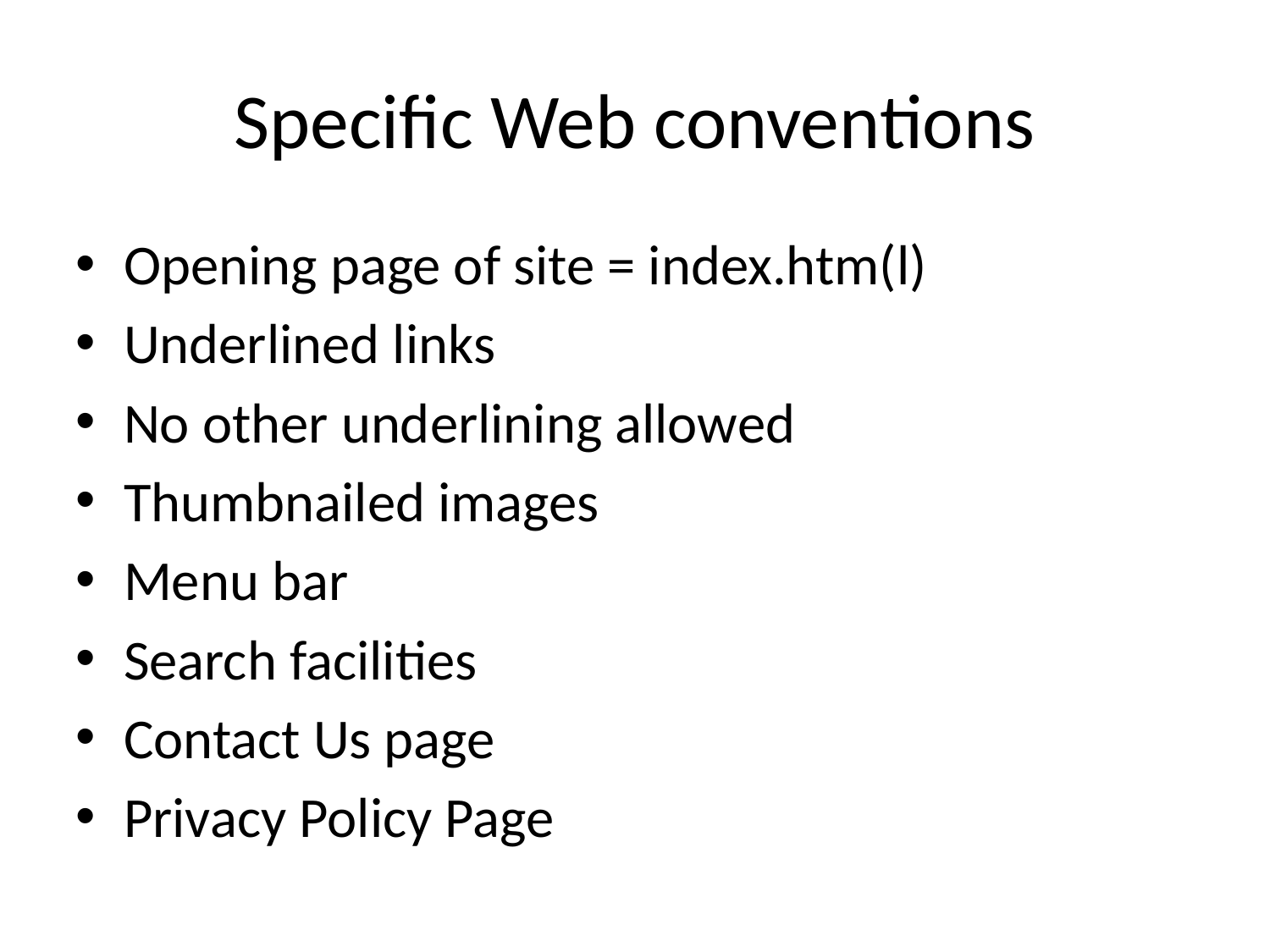

# Specific Web conventions
Opening page of site = index.htm(l)
Underlined links
No other underlining allowed
Thumbnailed images
Menu bar
Search facilities
Contact Us page
Privacy Policy Page